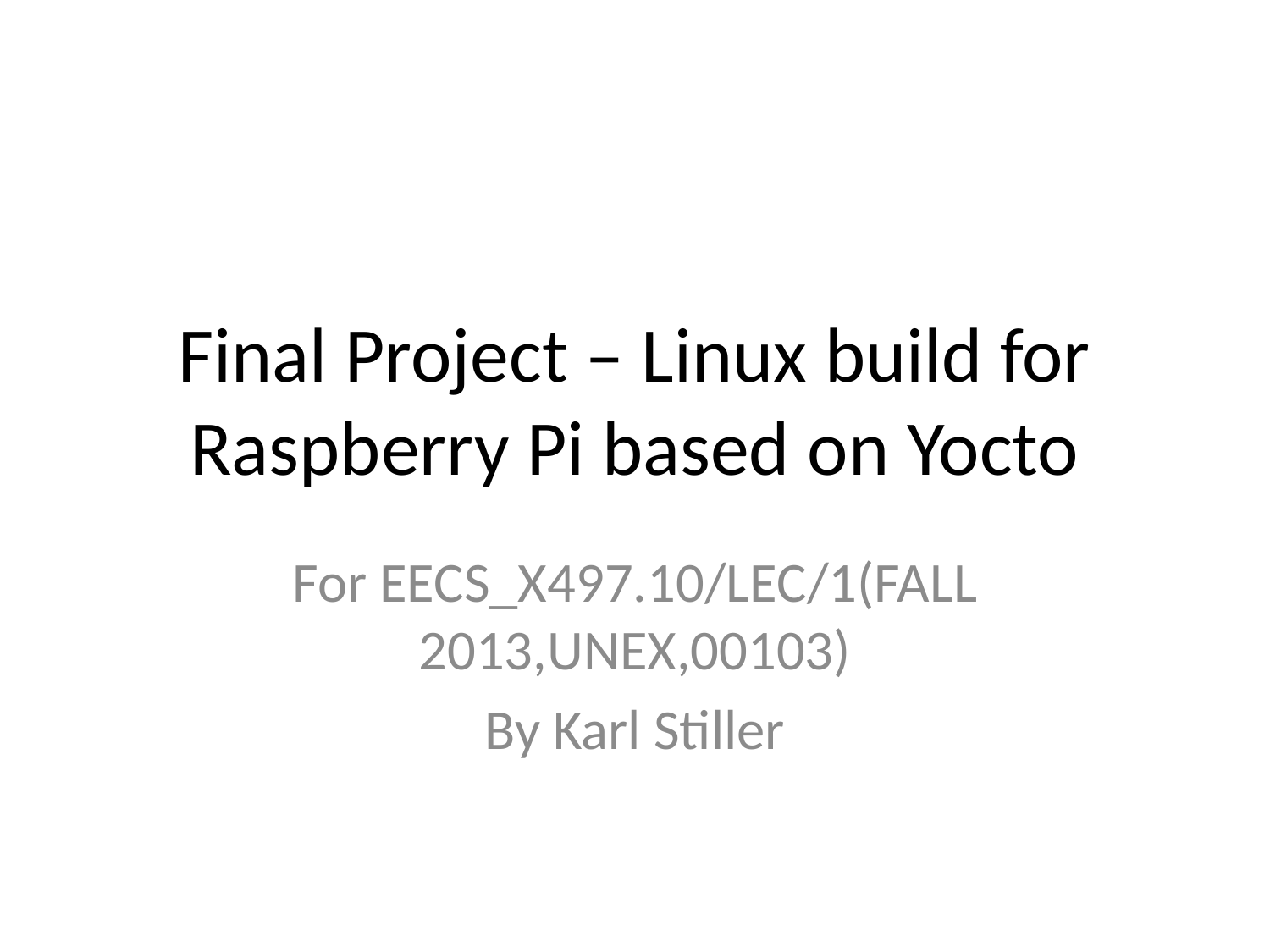

# Final Project – Linux build for Raspberry Pi based on Yocto
For EECS_X497.10/LEC/1(FALL 2013,UNEX,00103)
By Karl Stiller